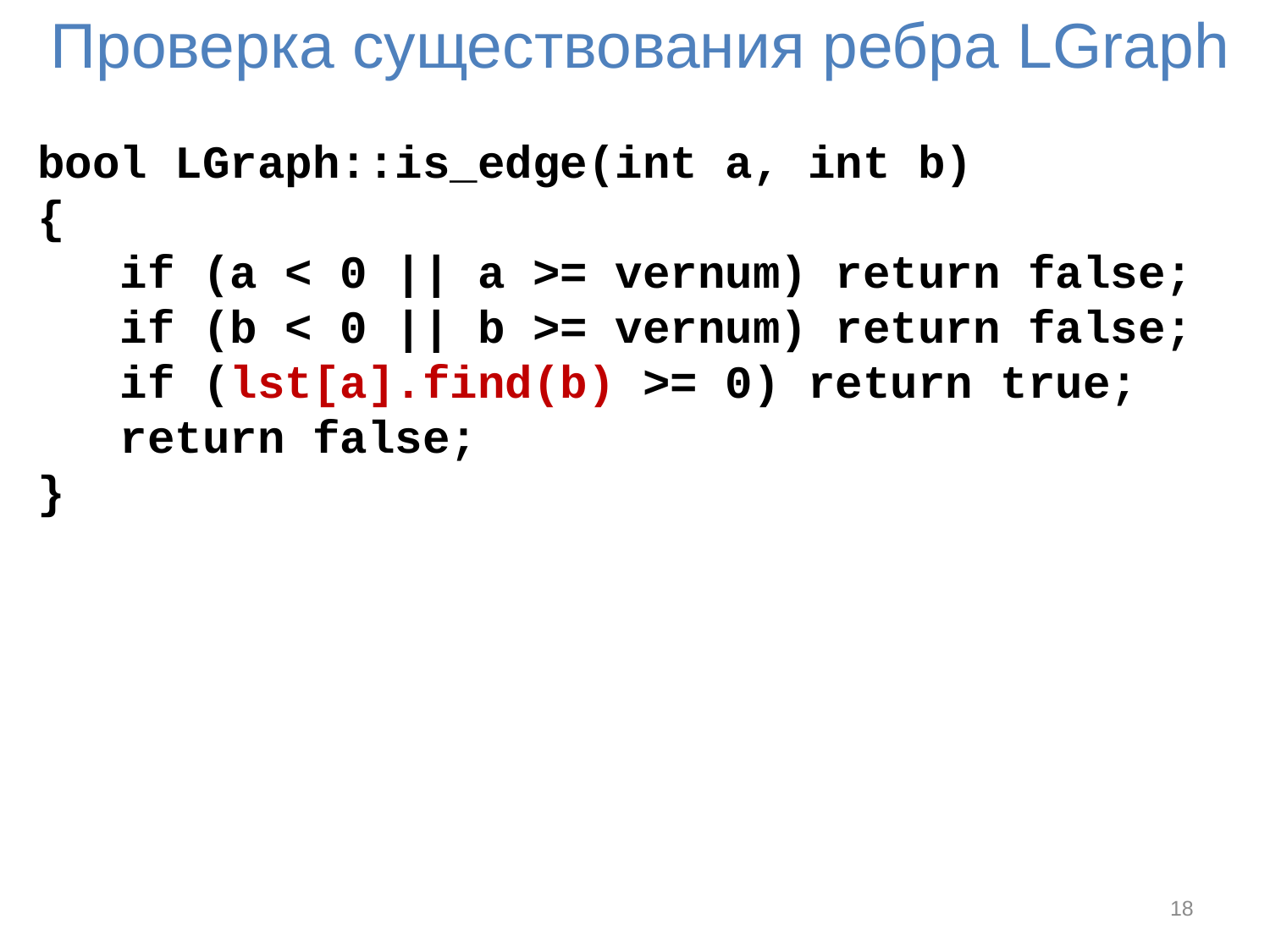

# Проверка существования ребра LGraph
bool LGraph::is_edge(int a, int b)
{
   if (a < 0 || a >= vernum) return false;
   if (b < 0 || b >= vernum) return false;
   if (lst[a].find(b) >= 0) return true;
   return false;
}

18